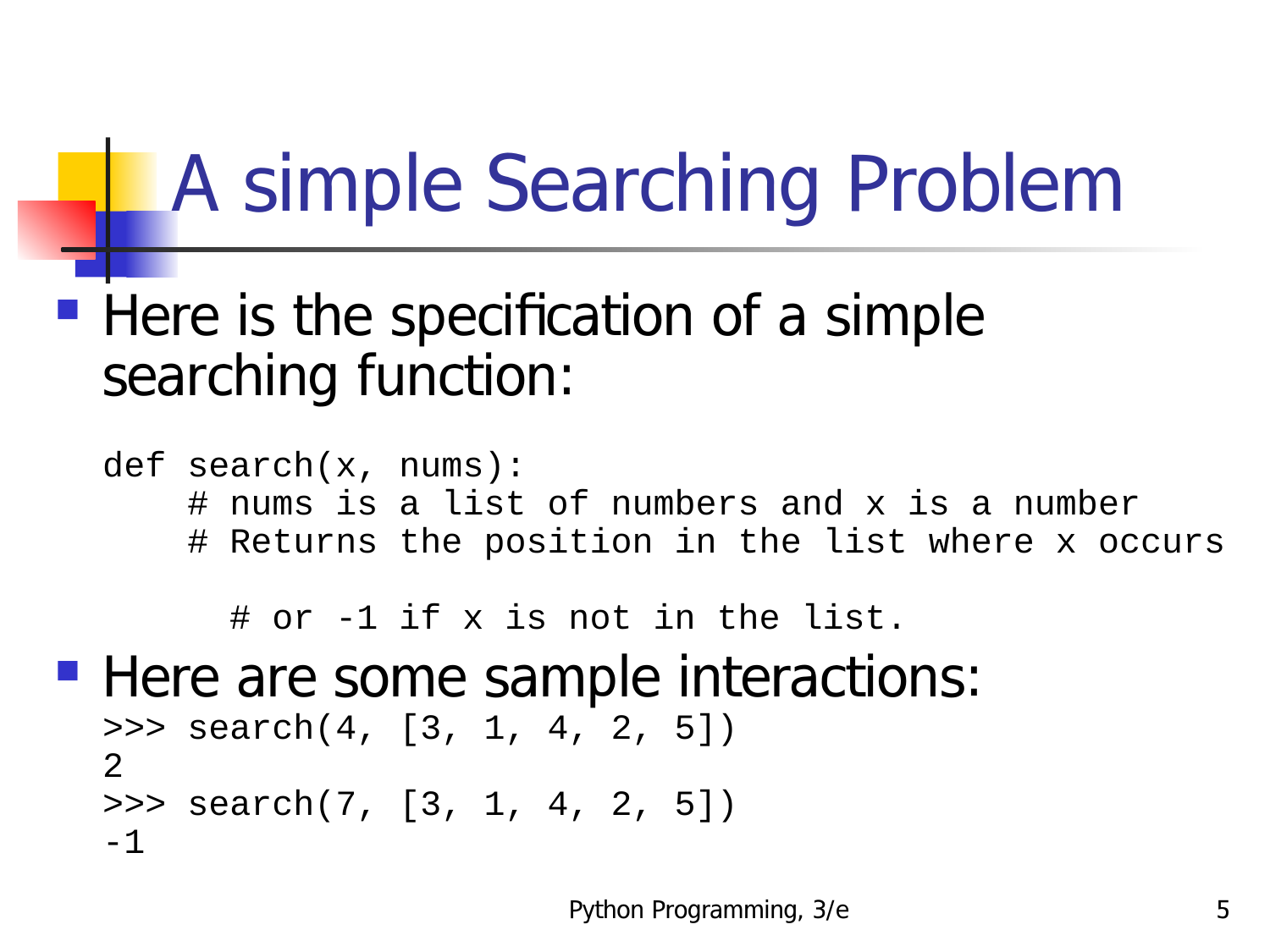

# A simple Searching Problem
Here is the specification of a simple searching function:
def search(x, nums):
    # nums is a list of numbers and x is a number
    # Returns the position in the list where x occurs
	# or -1 if x is not in the list.
Here are some sample interactions:
>>> search(4, [3, 1, 4, 2, 5])
2
>>> search(7, [3, 1, 4, 2, 5])
-1
Python Programming, 3/e
5